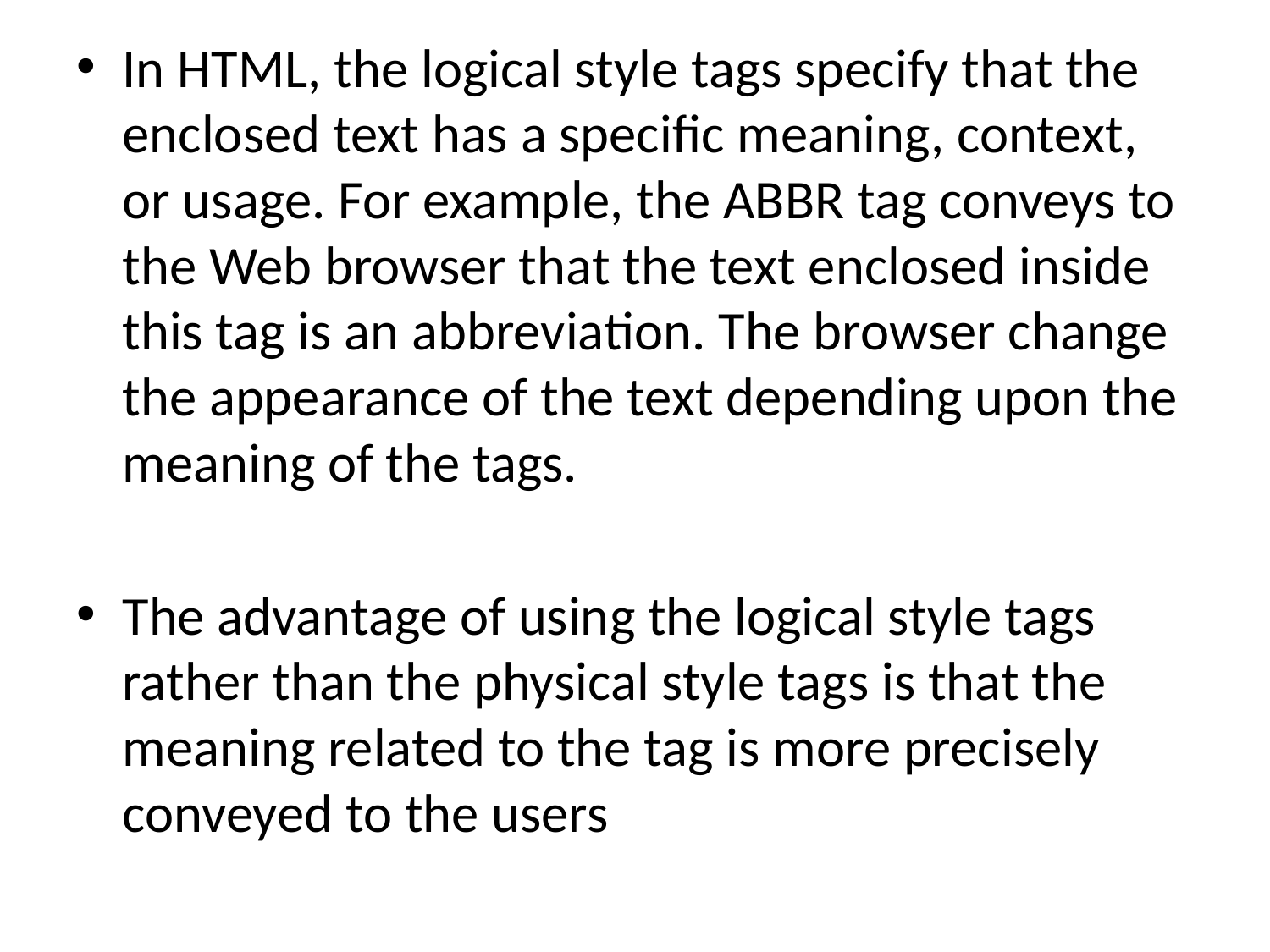

In HTML, the logical style tags specify that the enclosed text has a specific meaning, context, or usage. For example, the ABBR tag conveys to the Web browser that the text enclosed inside this tag is an abbreviation. The browser change the appearance of the text depending upon the meaning of the tags.

The advantage of using the logical style tags rather than the physical style tags is that the meaning related to the tag is more precisely conveyed to the users